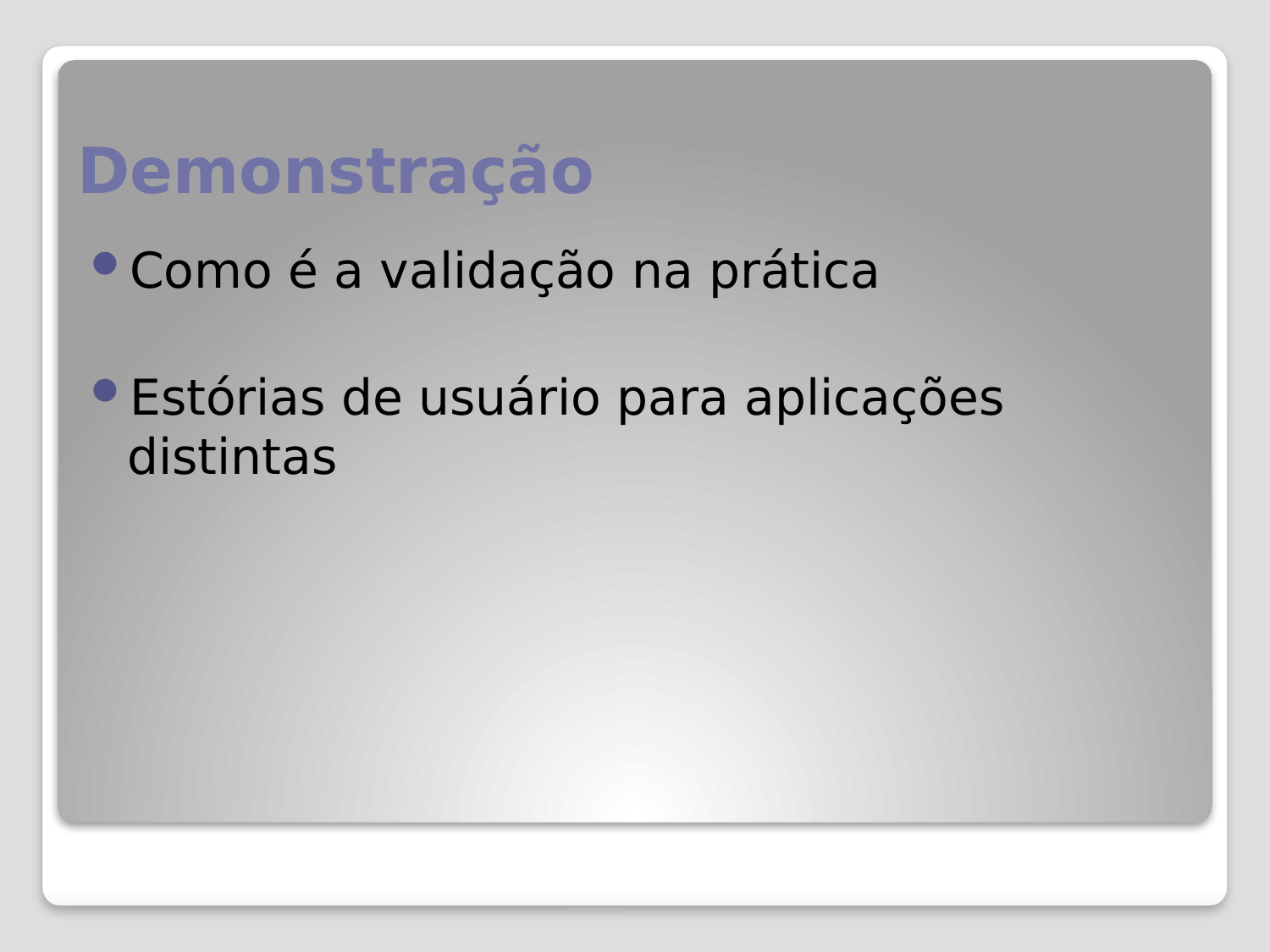

# Demonstração
Como é a validação na prática

Estórias de usuário para aplicações distintas